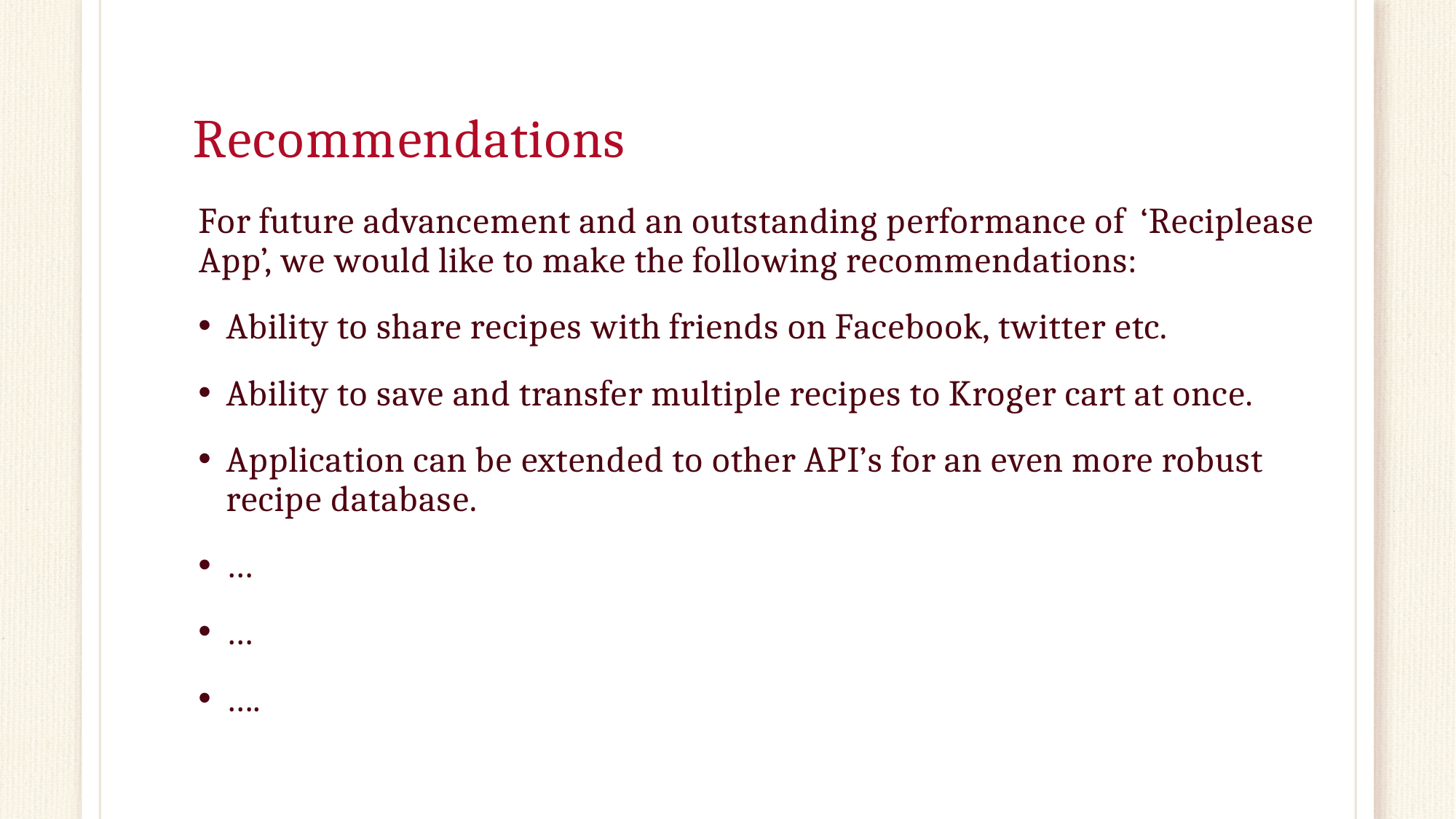

# Recommendations
For future advancement and an outstanding performance of  ‘Reciplease App’, we would like to make the following recommendations:
Ability to share recipes with friends on Facebook, twitter etc.
Ability to save and transfer multiple recipes to Kroger cart at once.
Application can be extended to other API’s for an even more robust recipe database.
…
…
….